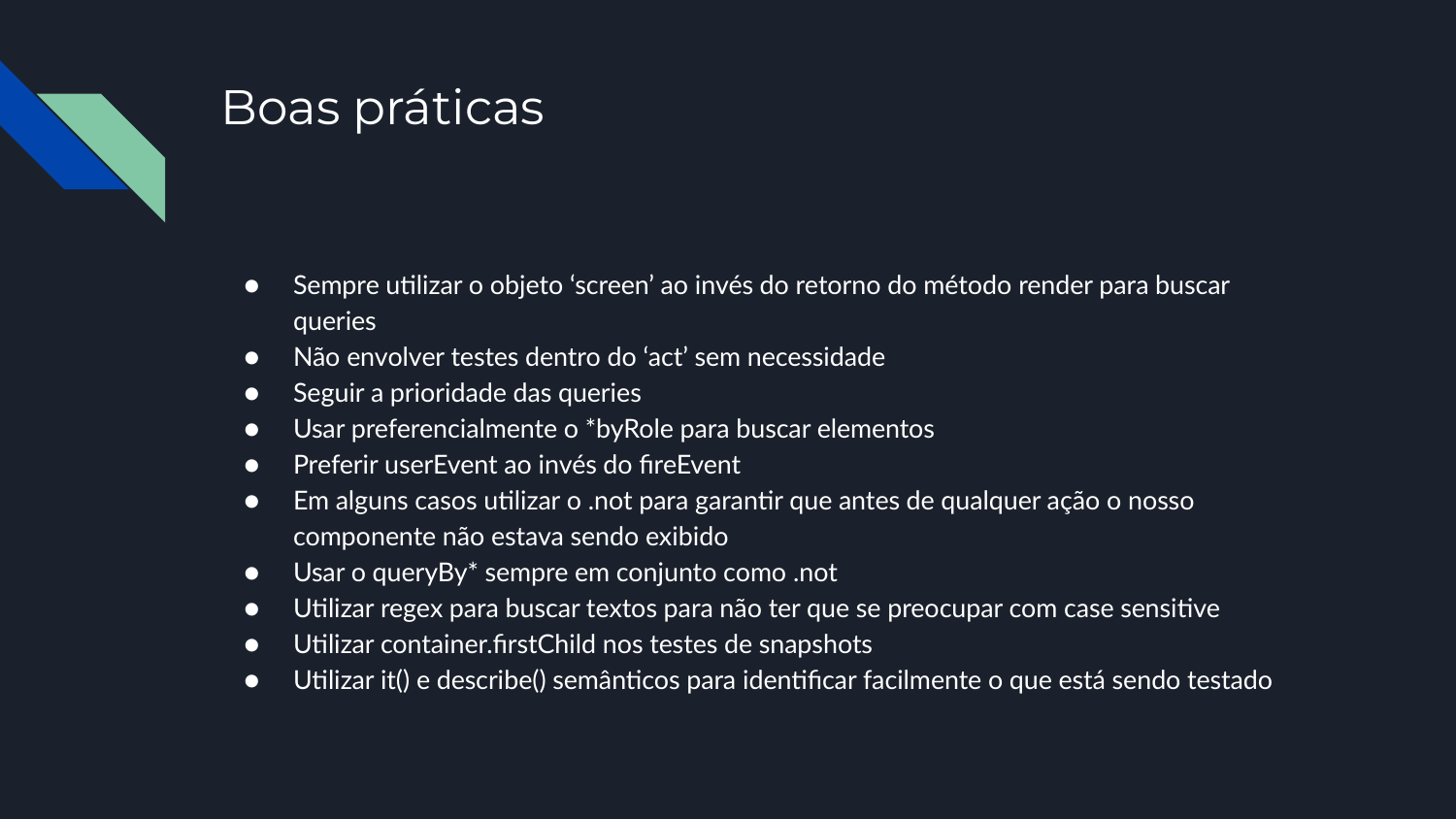

# Boas práticas
Sempre utilizar o objeto ‘screen’ ao invés do retorno do método render para buscar queries
Não envolver testes dentro do ‘act’ sem necessidade
Seguir a prioridade das queries
Usar preferencialmente o *byRole para buscar elementos
Preferir userEvent ao invés do fireEvent
Em alguns casos utilizar o .not para garantir que antes de qualquer ação o nosso componente não estava sendo exibido
Usar o queryBy* sempre em conjunto como .not
Utilizar regex para buscar textos para não ter que se preocupar com case sensitive
Utilizar container.firstChild nos testes de snapshots
Utilizar it() e describe() semânticos para identificar facilmente o que está sendo testado